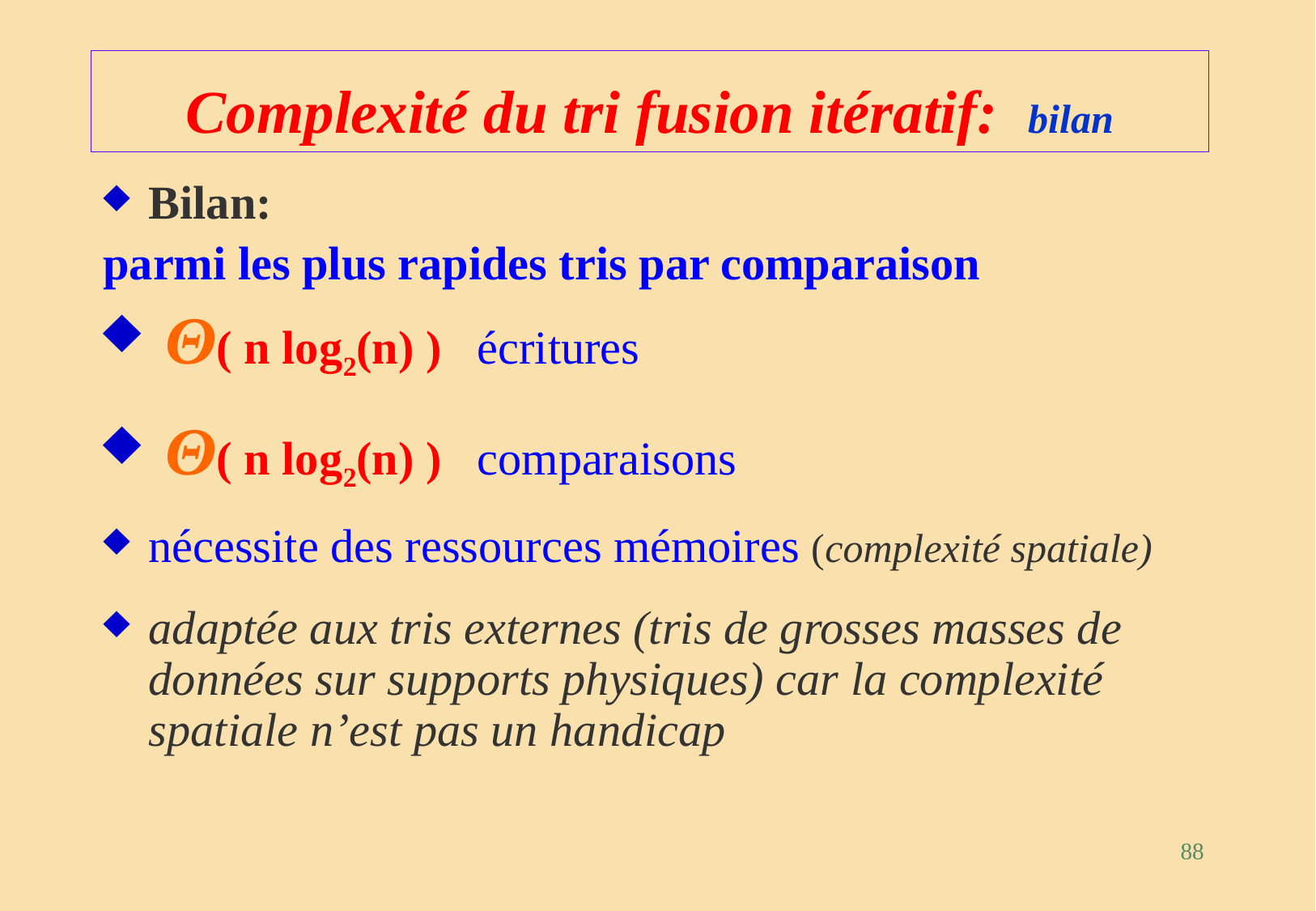

# Complexité du tri fusion itératif:  bilan
Bilan:
parmi les plus rapides tris par comparaison
 Θ( n log2(n) )   écritures

 Θ( n log2(n) )   comparaisons

nécessite des ressources mémoires (complexité spatiale)

adaptée aux tris externes (tris de grosses masses de données sur supports physiques) car la complexité spatiale n’est pas un handicap

88